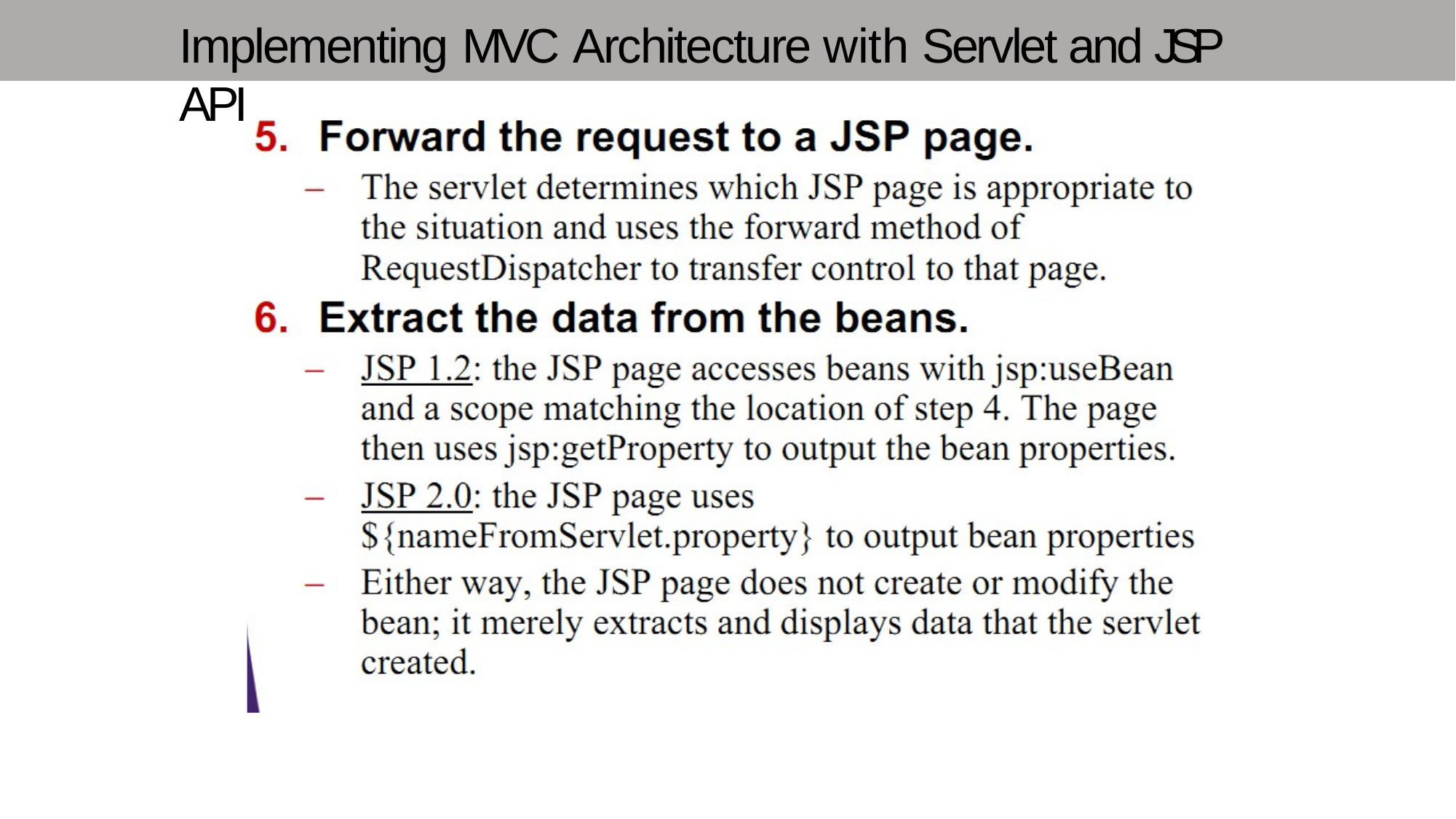

# Implementing MVC	Architecture with Servlet and JSP API